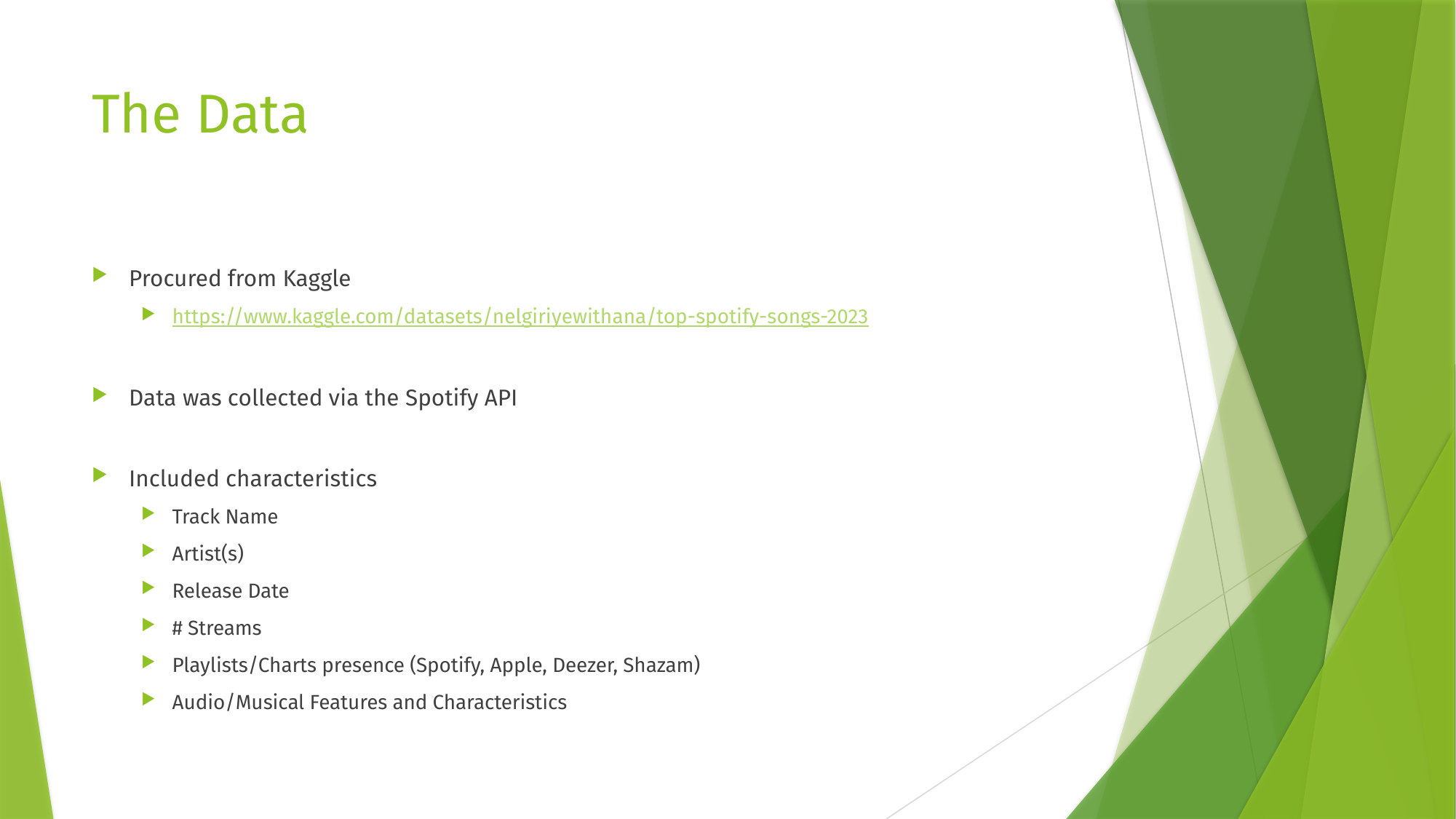

# The Data
Procured from Kaggle
https://www.kaggle.com/datasets/nelgiriyewithana/top-spotify-songs-2023

Data was collected via the Spotify API

Included characteristics
Track Name
Artist(s)
Release Date
# Streams
Playlists/Charts presence (Spotify, Apple, Deezer, Shazam)
Audio/Musical Features and Characteristics